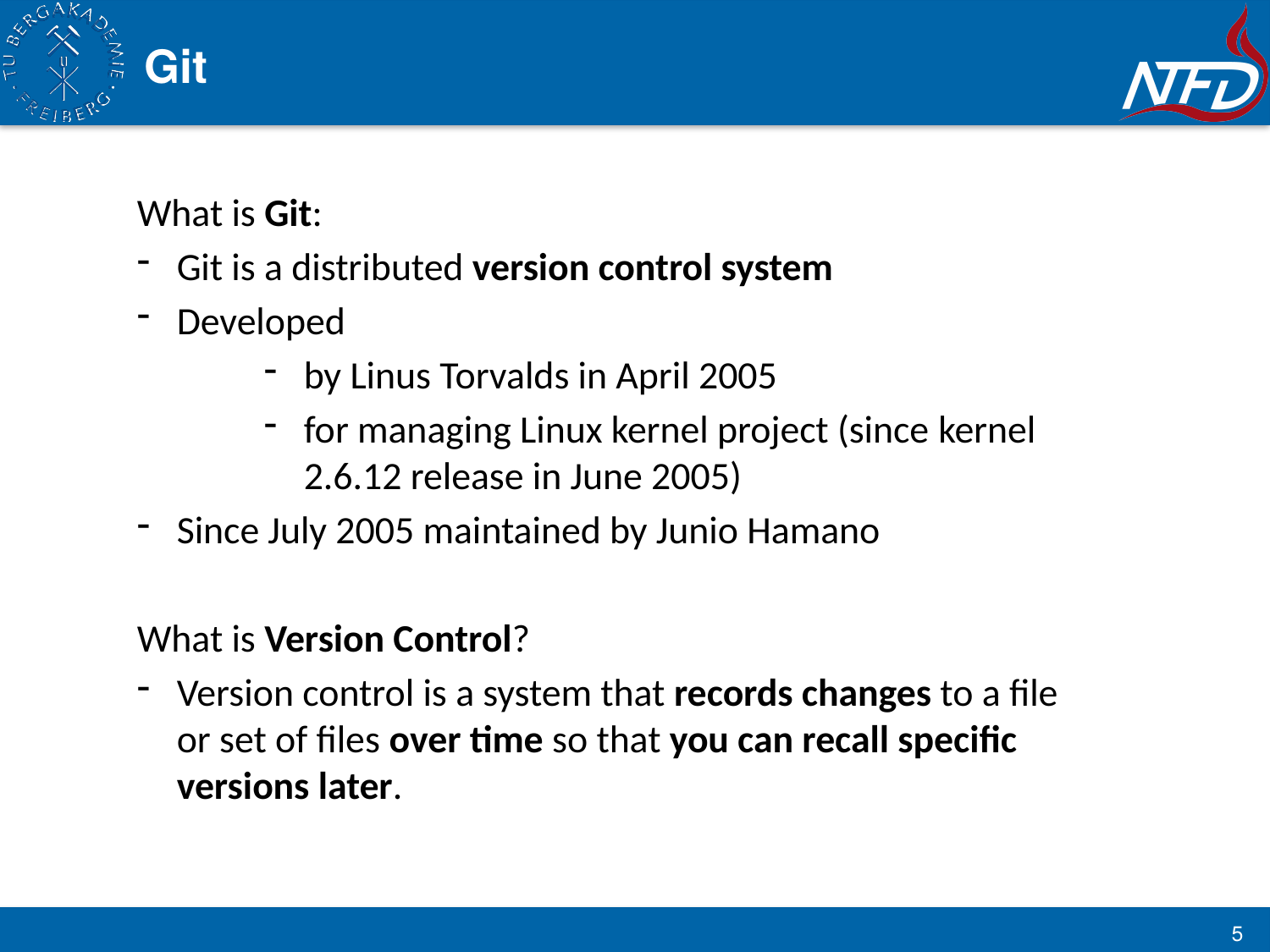

# Git
What is Git:
Git is a distributed version control system
Developed
by Linus Torvalds in April 2005
for managing Linux kernel project (since kernel 2.6.12 release in June 2005)
Since July 2005 maintained by Junio Hamano

What is Version Control?
Version control is a system that records changes to a file or set of files over time so that you can recall specific versions later.